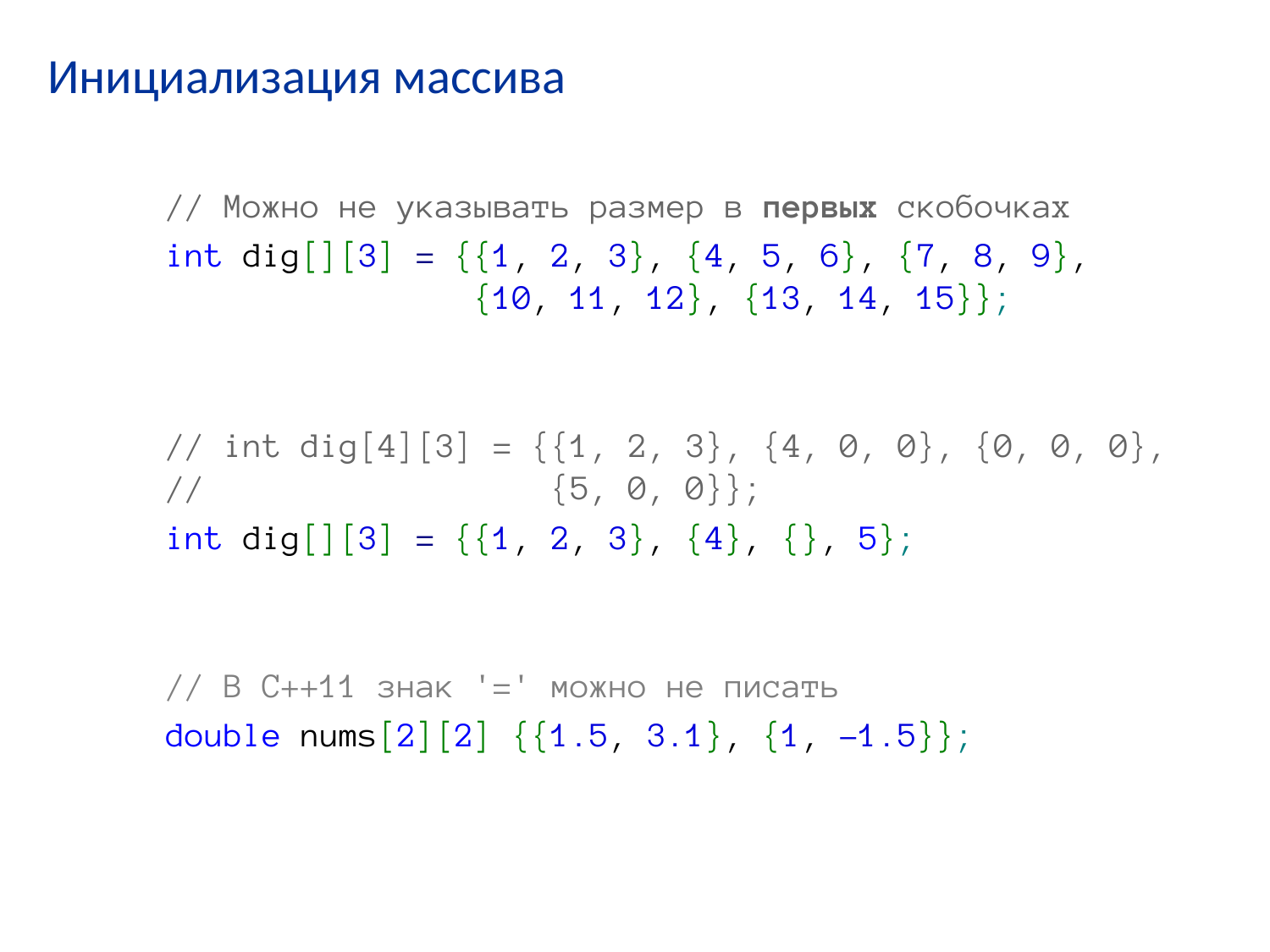

# Инициализация массива
// Можно не указывать размер в первых скобочках
int dig[][3] = {{1, 2, 3}, {4, 5, 6}, {7, 8, 9},
                {10, 11, 12}, {13, 14, 15}};

// int dig[4][3] = {{1, 2, 3}, {4, 0, 0}, {0, 0, 0},
//                  {5, 0, 0}};
int dig[][3] = {{1, 2, 3}, {4}, {}, 5};

// В C++11 знак '=' можно не писать
double nums[2][2] {{1.5, 3.1}, {1, -1.5}};